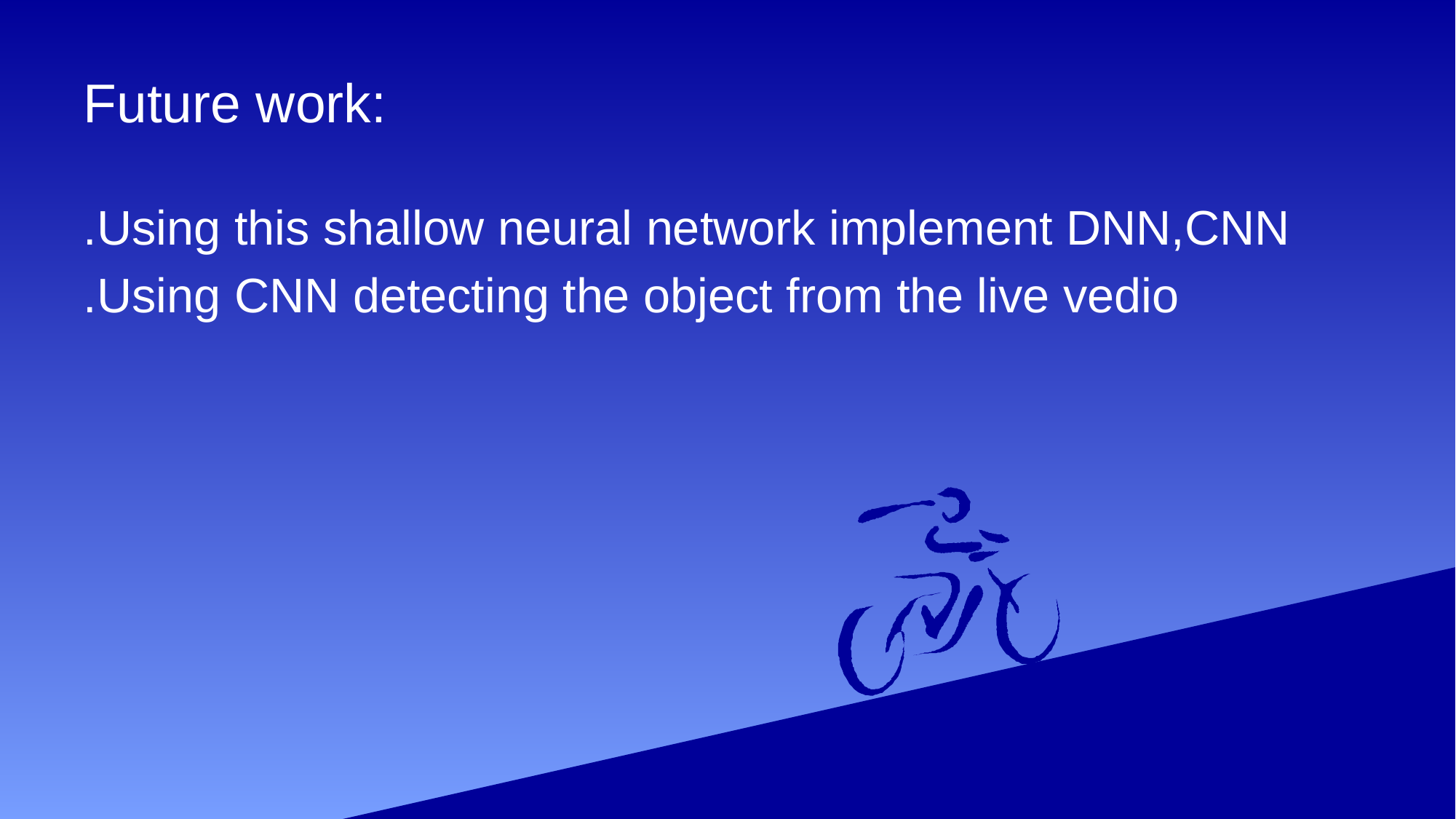

# Future work:
.Using this shallow neural network implement DNN,CNN
.Using CNN detecting the object from the live vedio